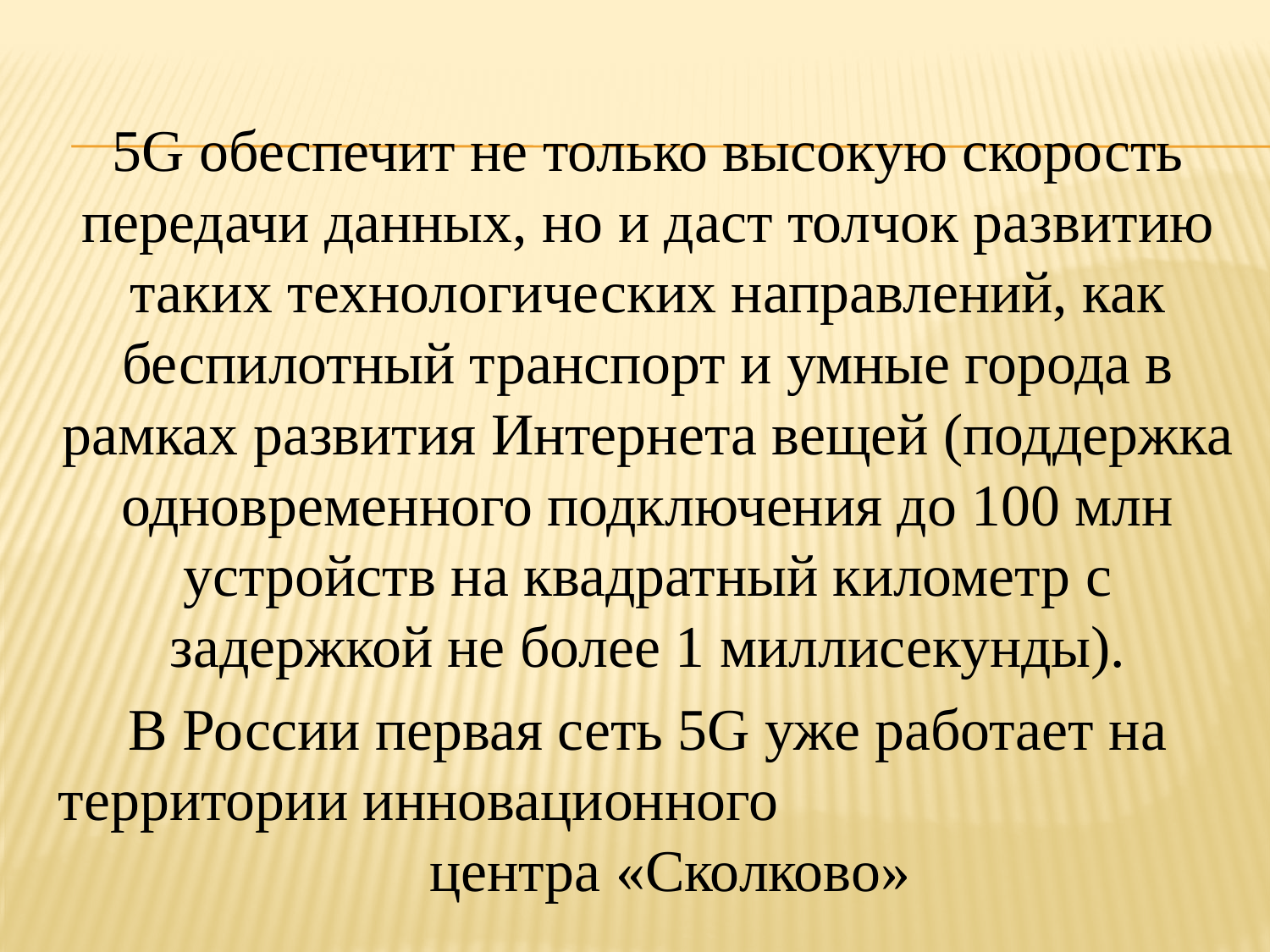

5G обеспечит не только высокую скорость передачи данных, но и даст толчок развитию таких технологических направлений, как беспилотный транспорт и умные города в рамках развития Интернета вещей (поддержка одновременного подключения до 100 млн устройств на квадратный километр с задержкой не более 1 миллисекунды).
В России первая сеть 5G уже работает на территории инновационного                                   центра «Сколково»